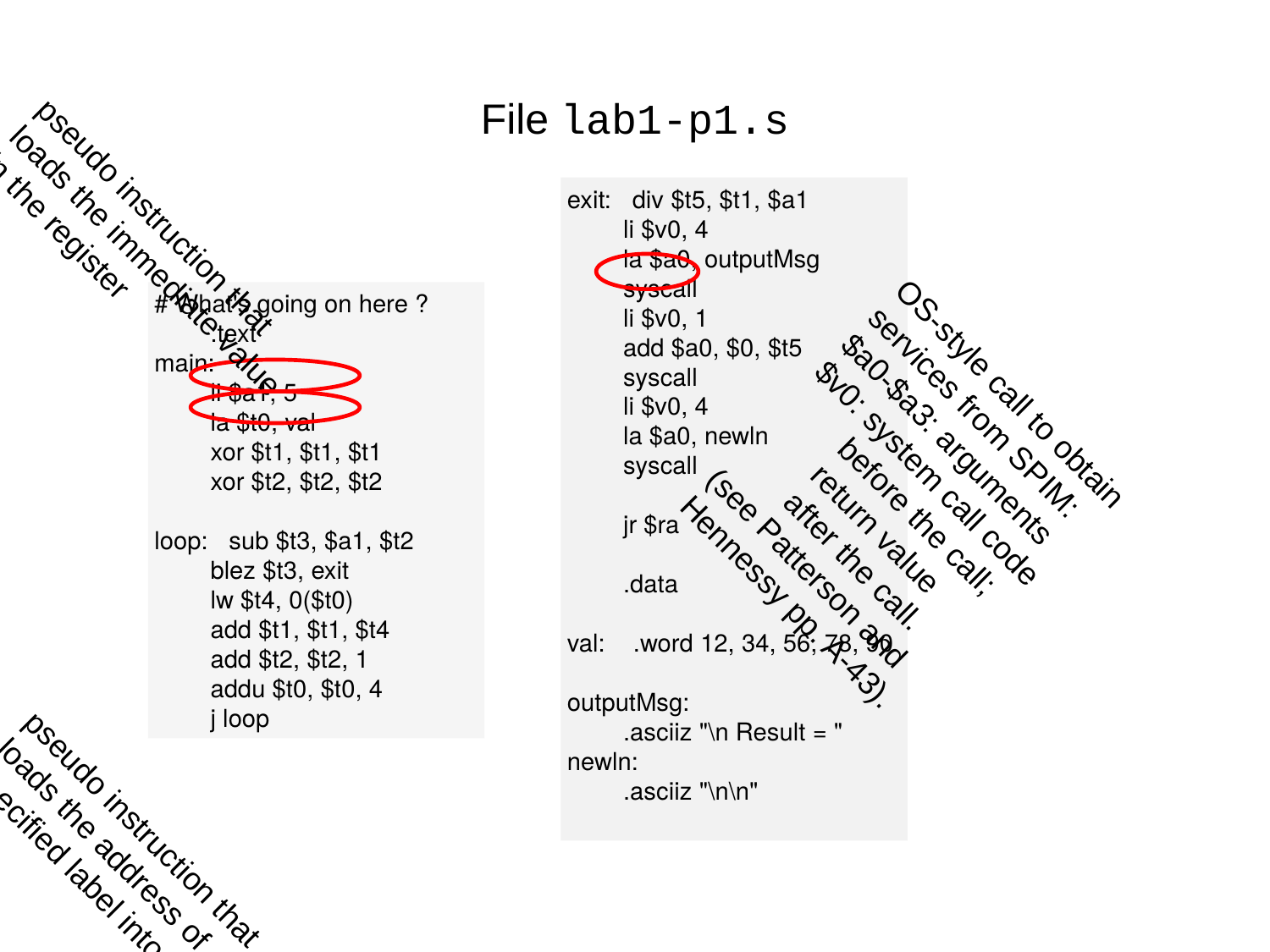

# File lab1-p1.s
pseudo instruction that
loads the immediate value
in the register

exit:   div $t5, $t1, $a1
        li $v0, 4
        la $a0, outputMsg
        syscall
        li $v0, 1
        add $a0, $0, $t5
        syscall
        li $v0, 4
        la $a0, newln
        syscall

        jr $ra

        .data

val:    .word 12, 34, 56, 78, 90

outputMsg:
        .asciiz "\n Result = "
newln:
        .asciiz "\n\n"

OS-style call to obtain
services from SPIM:
$a0-$a3: arguments
$v0: system call code
        before the call;
        return value
        after the call.
(see Patterson and
Hennessy pp. A-43).
# What's going on here ?
        .text
main:
        li $a1, 5
        la $t0, val
        xor $t1, $t1, $t1
        xor $t2, $t2, $t2

loop:   sub $t3, $a1, $t2
        blez $t3, exit
        lw $t4, 0($t0)
        add $t1, $t1, $t4
        add $t2, $t2, 1
        addu $t0, $t0, 4
        j loop

pseudo instruction that
loads the address of
specified label into register
14